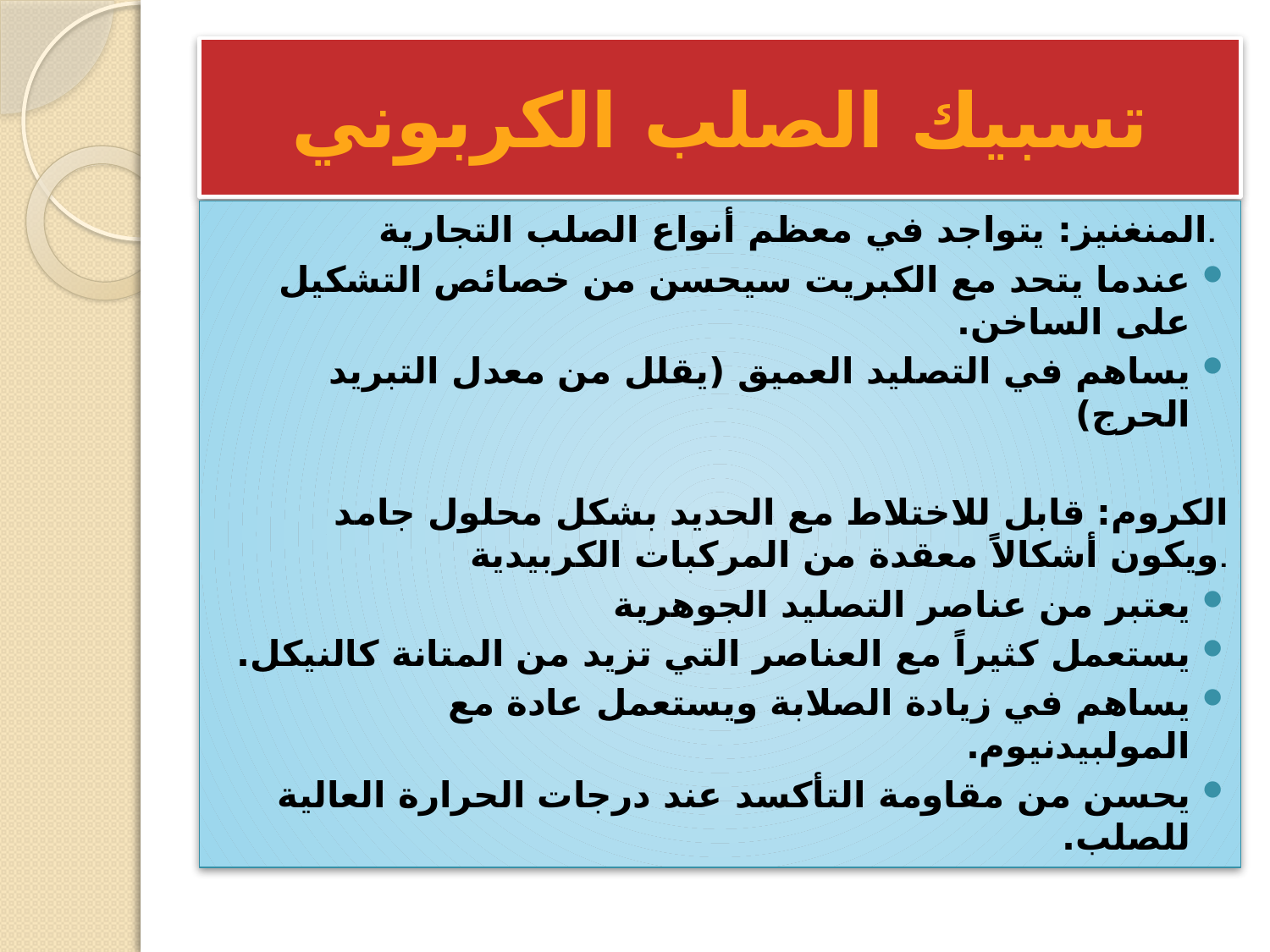

# تسبيك الصلب الكربوني
المنغنيز: يتواجد في معظم أنواع الصلب التجارية.
عندما يتحد مع الكبريت سيحسن من خصائص التشكيل على الساخن.
يساهم في التصليد العميق (يقلل من معدل التبريد الحرج)

الكروم: قابل للاختلاط مع الحديد بشكل محلول جامد ويكون أشكالاً معقدة من المركبات الكربيدية.
يعتبر من عناصر التصليد الجوهرية
يستعمل كثيراً مع العناصر التي تزيد من المتانة كالنيكل.
يساهم في زيادة الصلابة ويستعمل عادة مع المولبيدنيوم.
يحسن من مقاومة التأكسد عند درجات الحرارة العالية للصلب.